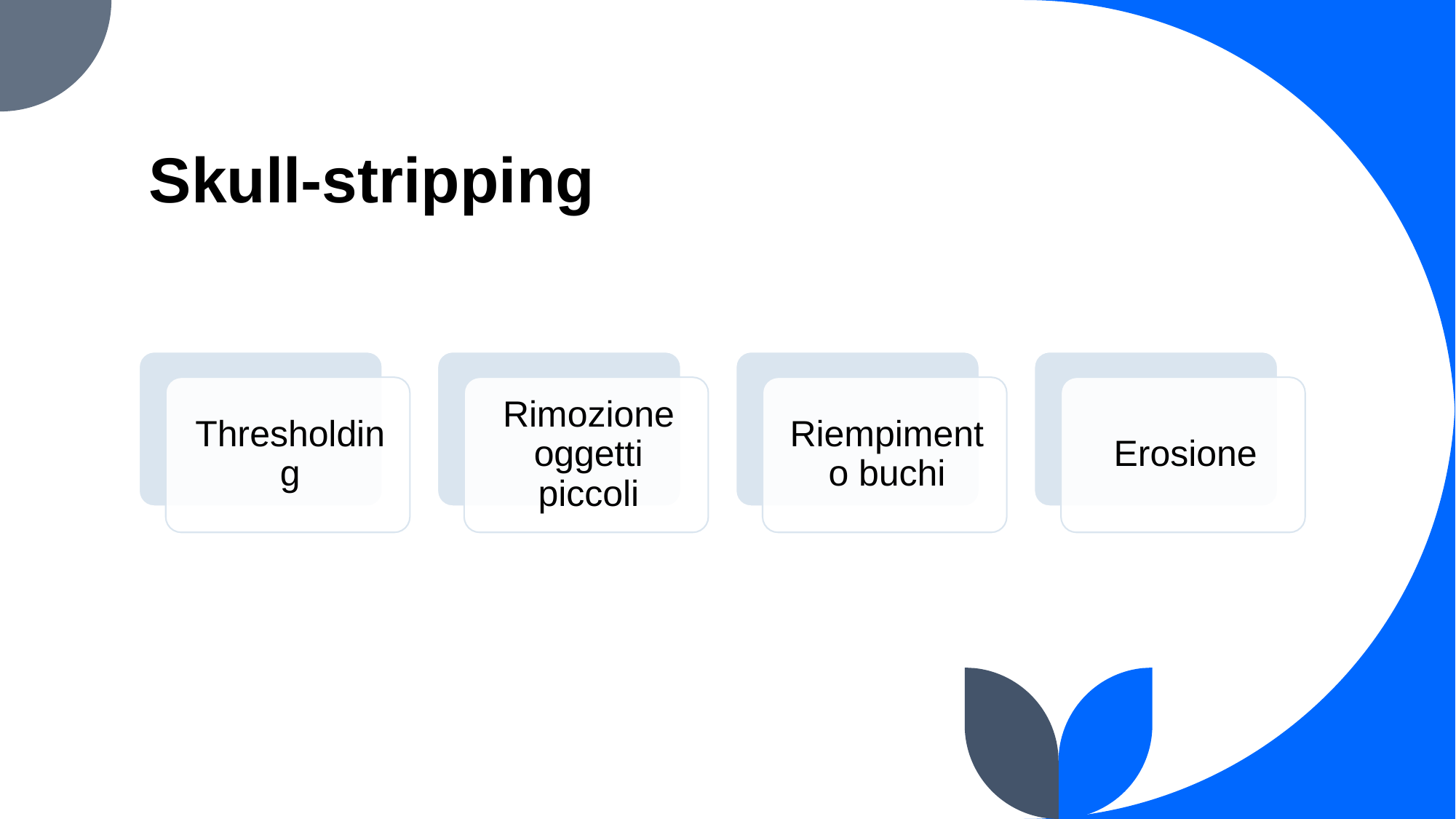

# Skull-stripping
Thresholding
Rimozione oggetti piccoli
Riempimento buchi
Erosione